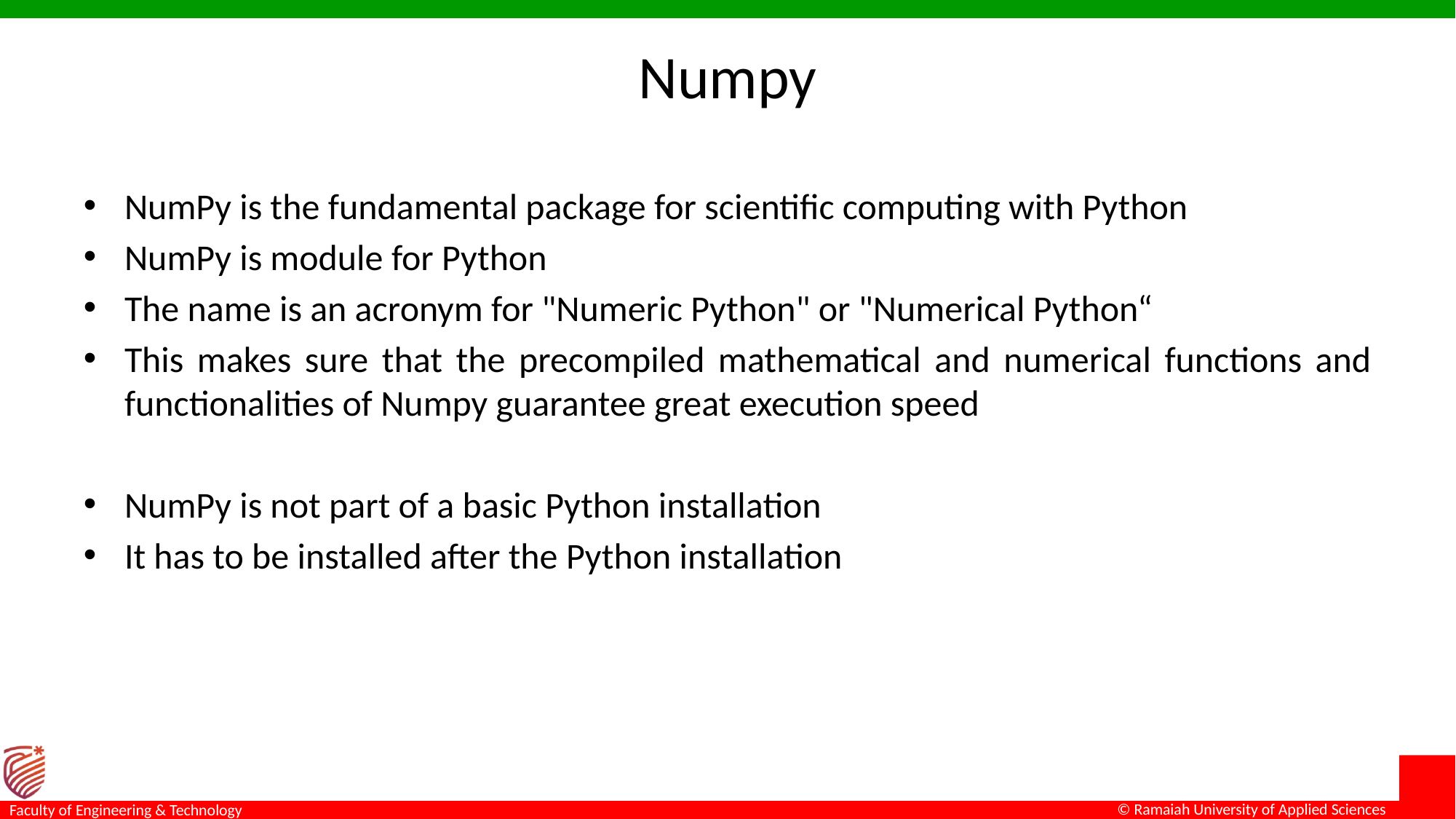

# Numpy
NumPy is the fundamental package for scientific computing with Python
NumPy is module for Python
The name is an acronym for "Numeric Python" or "Numerical Python“
This makes sure that the precompiled mathematical and numerical functions and functionalities of Numpy guarantee great execution speed

NumPy is not part of a basic Python installation
It has to be installed after the Python installation